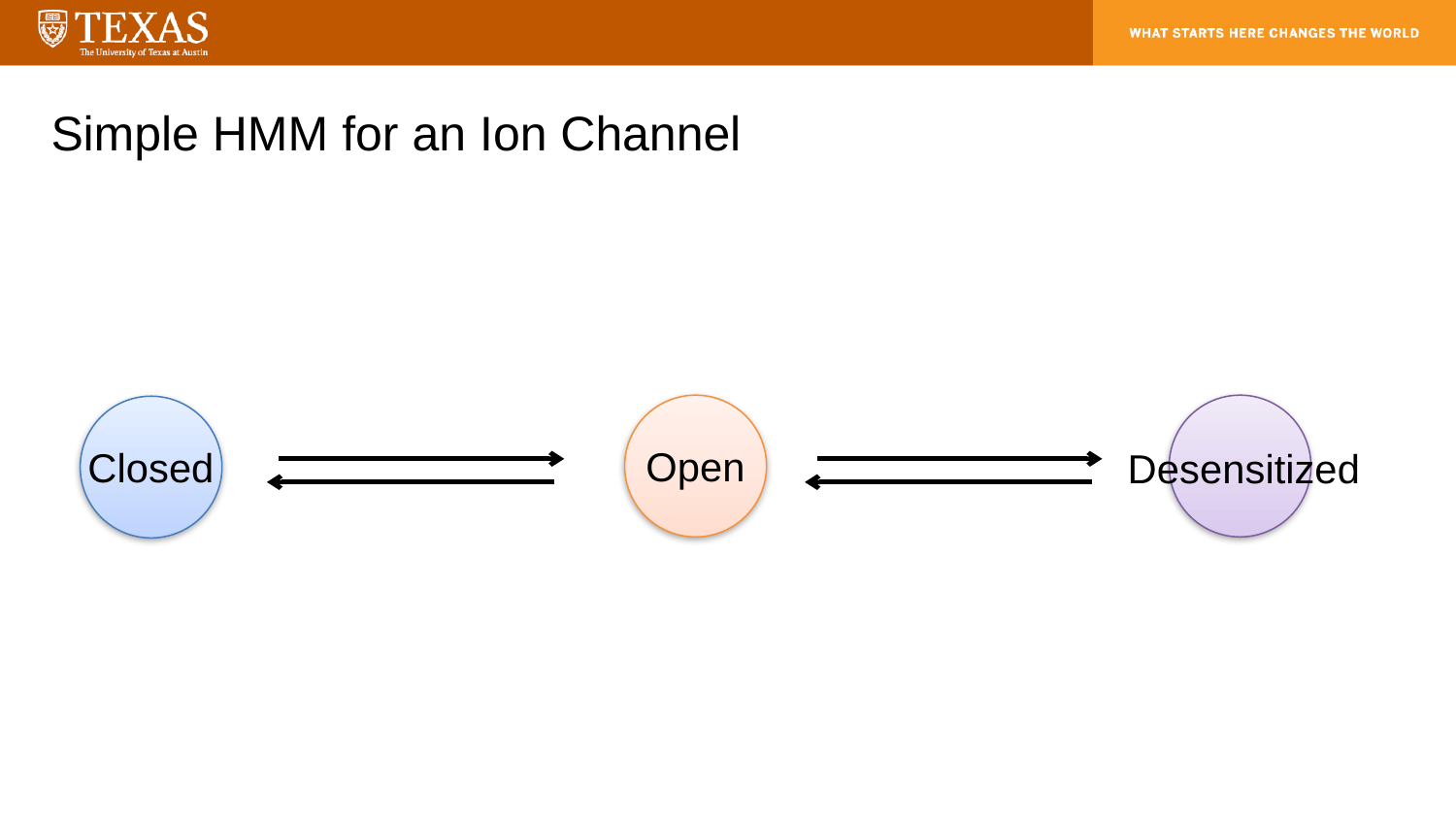

# Simple HMM for an Ion Channel

Open

Desensitized

Closed